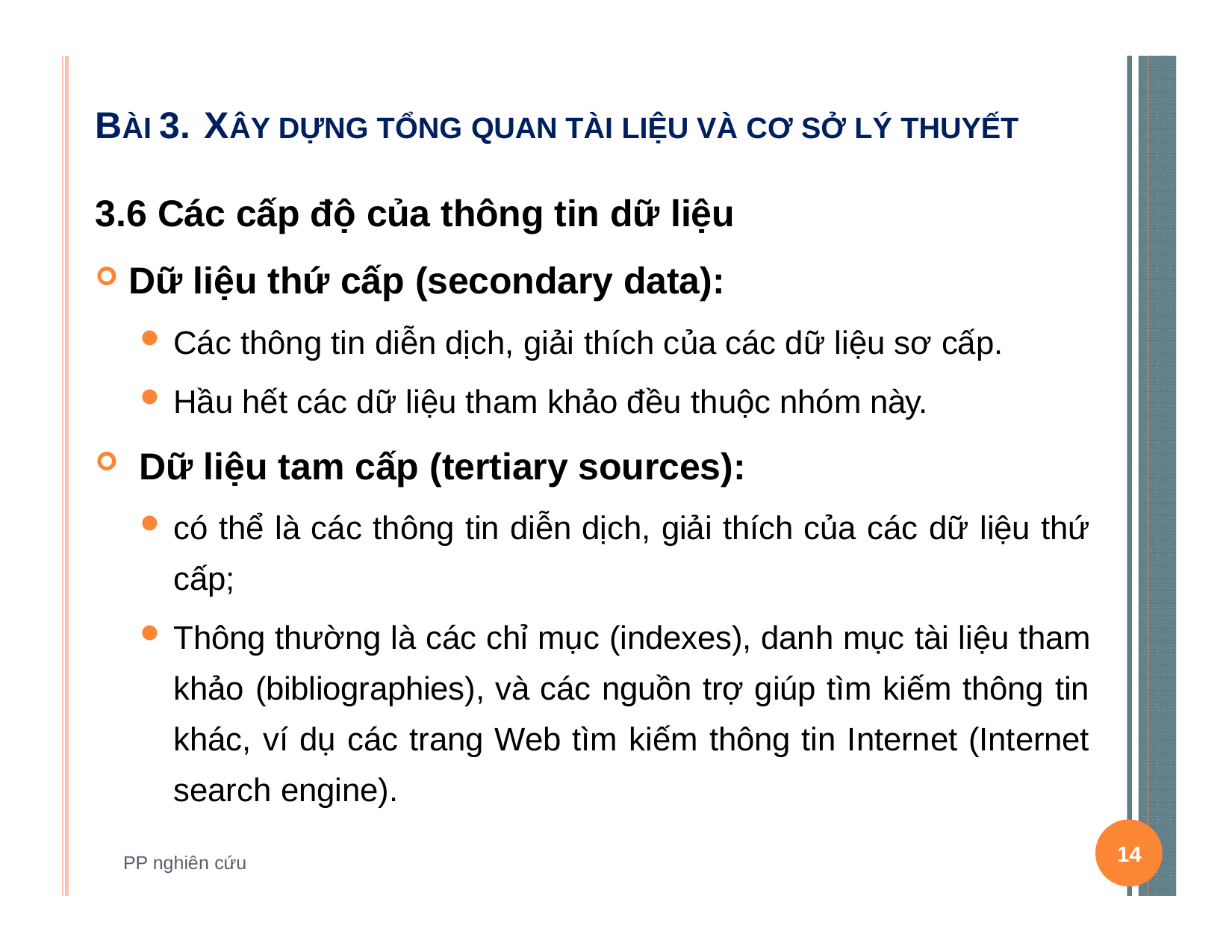

# BÀI 3. XÂY DỰNG TỔNG QUAN TÀI LIỆU VÀ CƠ SỞ LÝ THUYẾT
3.6 Các cấp độ của thông tin dữ liệu
Dữ liệu thứ cấp (secondary data):
Các thông tin diễn dịch, giải thích của các dữ liệu sơ cấp.
Hầu hết các dữ liệu tham khảo đều thuộc nhóm này.
Dữ liệu tam cấp (tertiary sources):
có thể là các thông tin diễn dịch, giải thích của các dữ liệu thứ  cấp;
Thông thường là các chỉ mục (indexes), danh mục tài liệu tham  khảo (bibliographies), và các nguồn trợ giúp tìm kiếm thông tin  khác, ví dụ các trang Web tìm kiếm thông tin Internet (Internet  search engine).

14
PP nghiên cứu